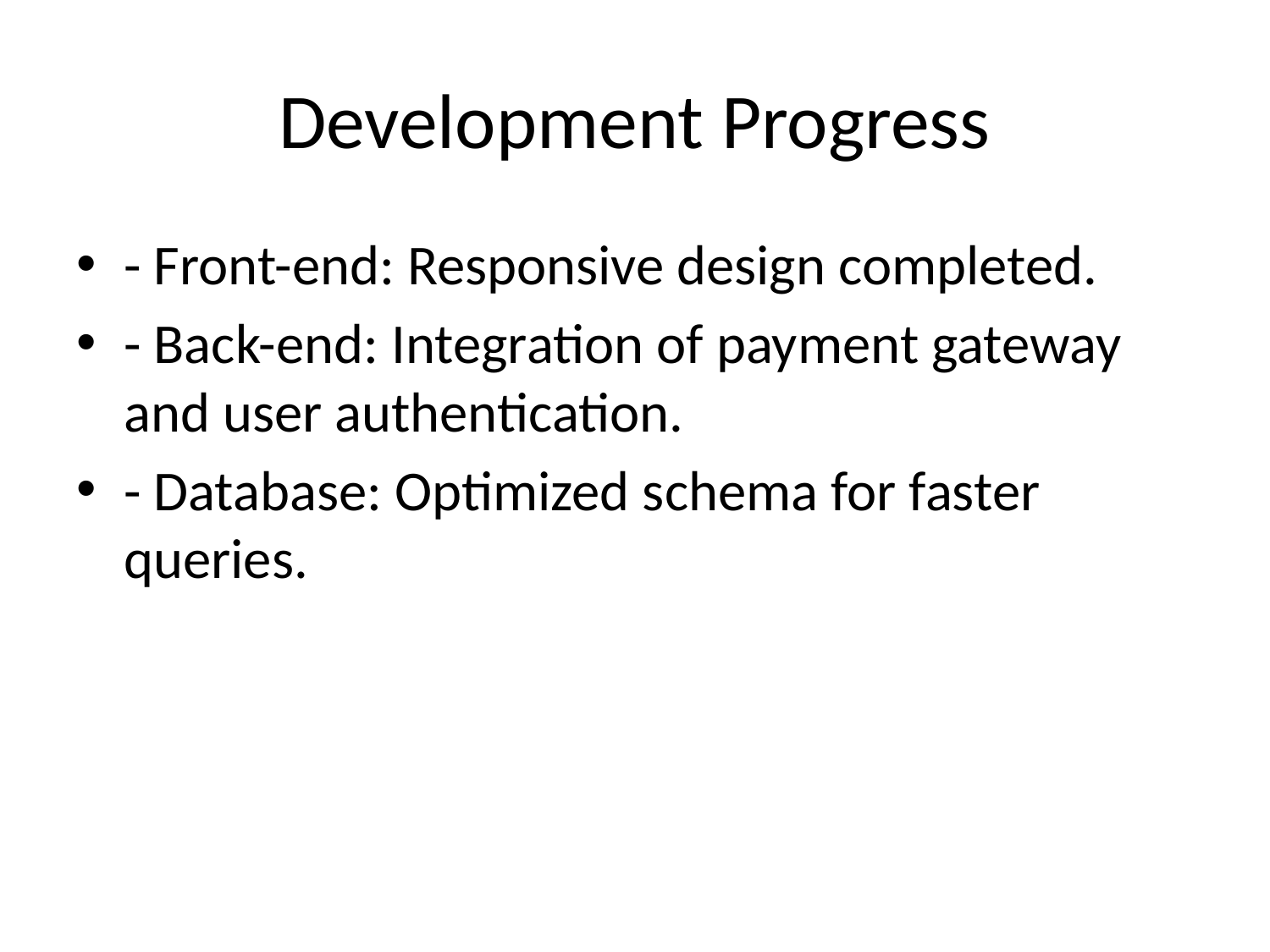

# Development Progress
- Front-end: Responsive design completed.
- Back-end: Integration of payment gateway and user authentication.
- Database: Optimized schema for faster queries.